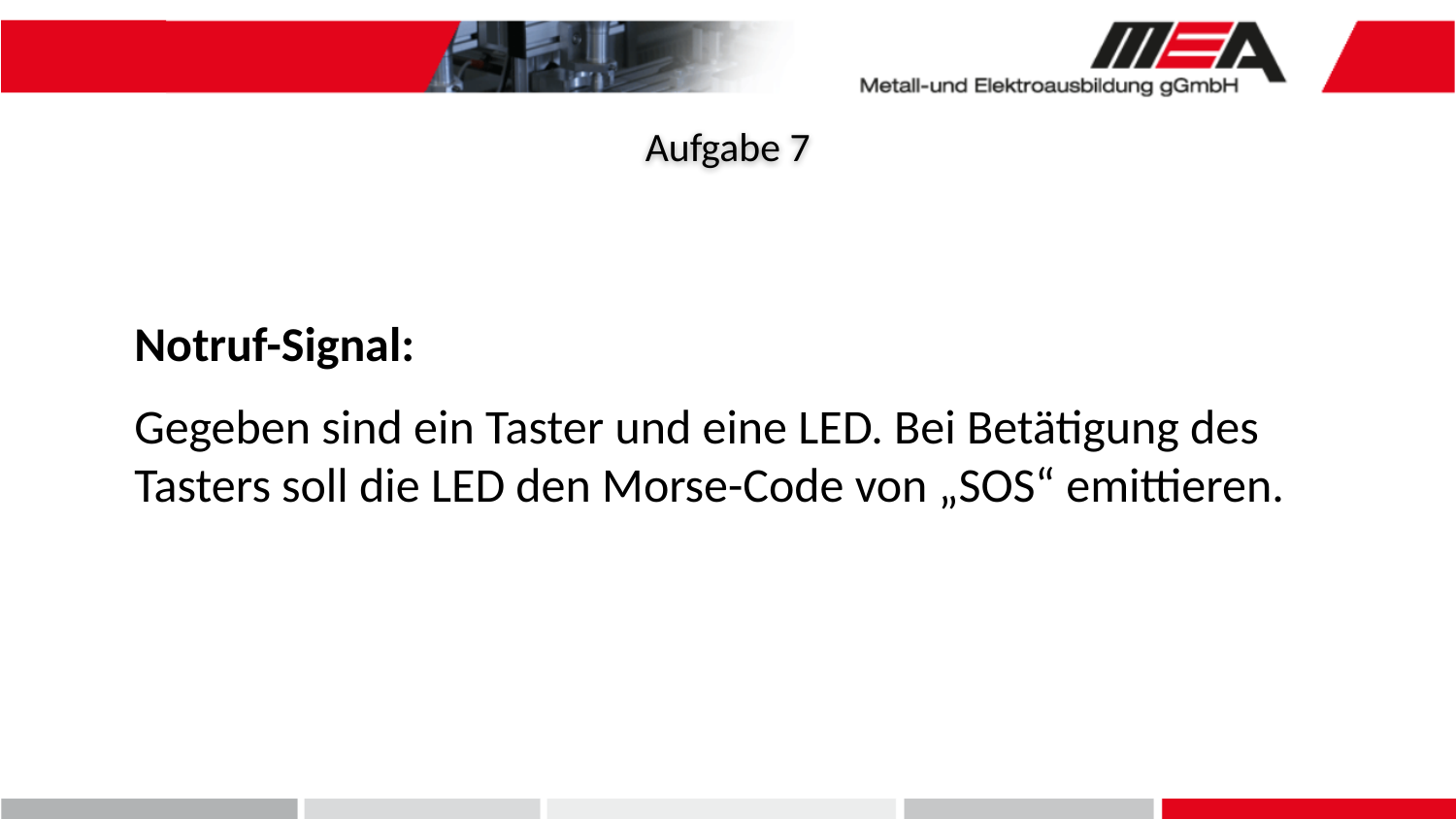

Aufgabe 7
Notruf-Signal:
Gegeben sind ein Taster und eine LED. Bei Betätigung des Tasters soll die LED den Morse-Code von „SOS“ emittieren.